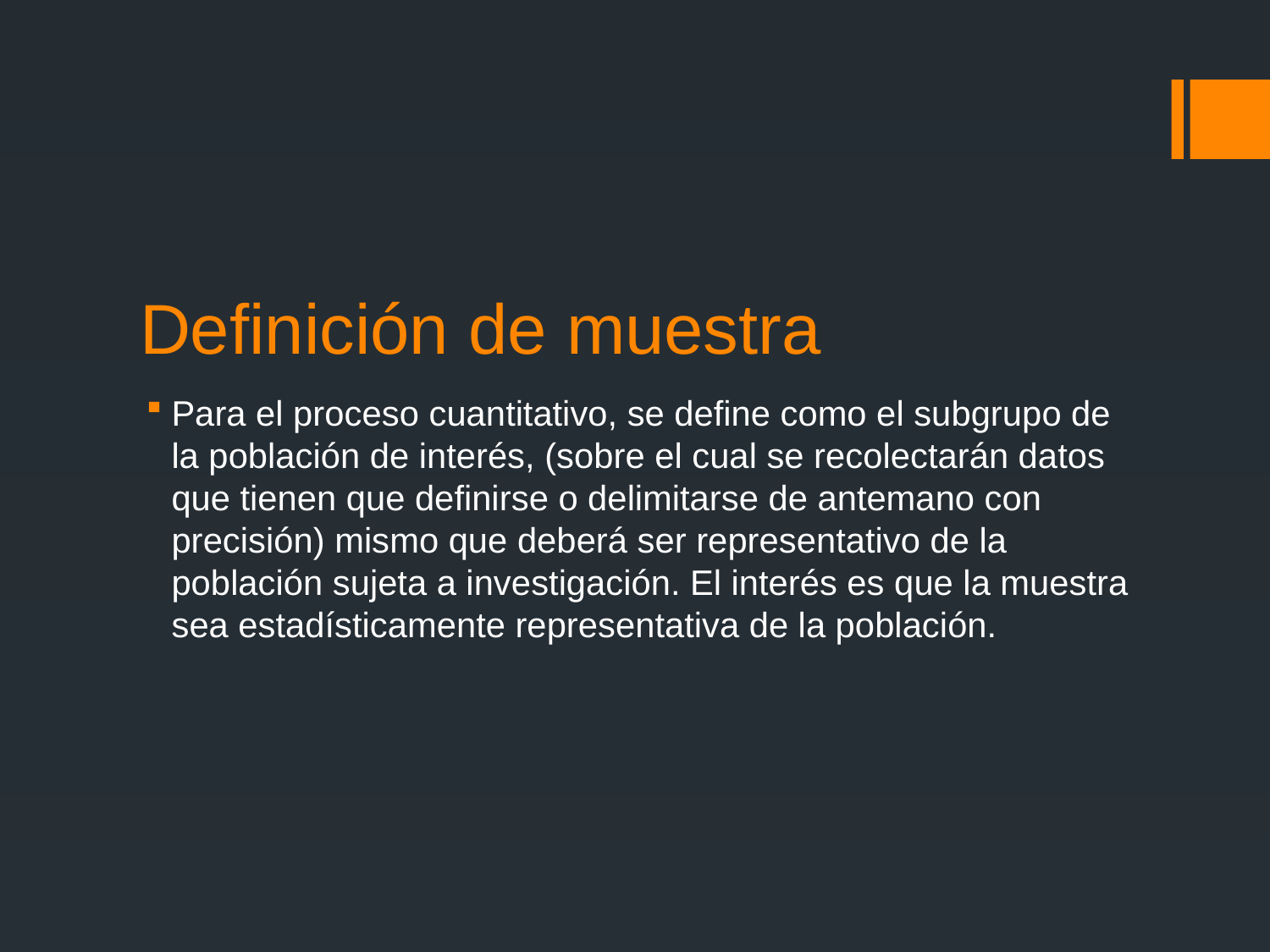

# Definición de muestra
Para el proceso cuantitativo, se define como el subgrupo de la población de interés, (sobre el cual se recolectarán datos que tienen que definirse o delimitarse de antemano con precisión) mismo que deberá ser representativo de la población sujeta a investigación. El interés es que la muestra sea estadísticamente representativa de la población.